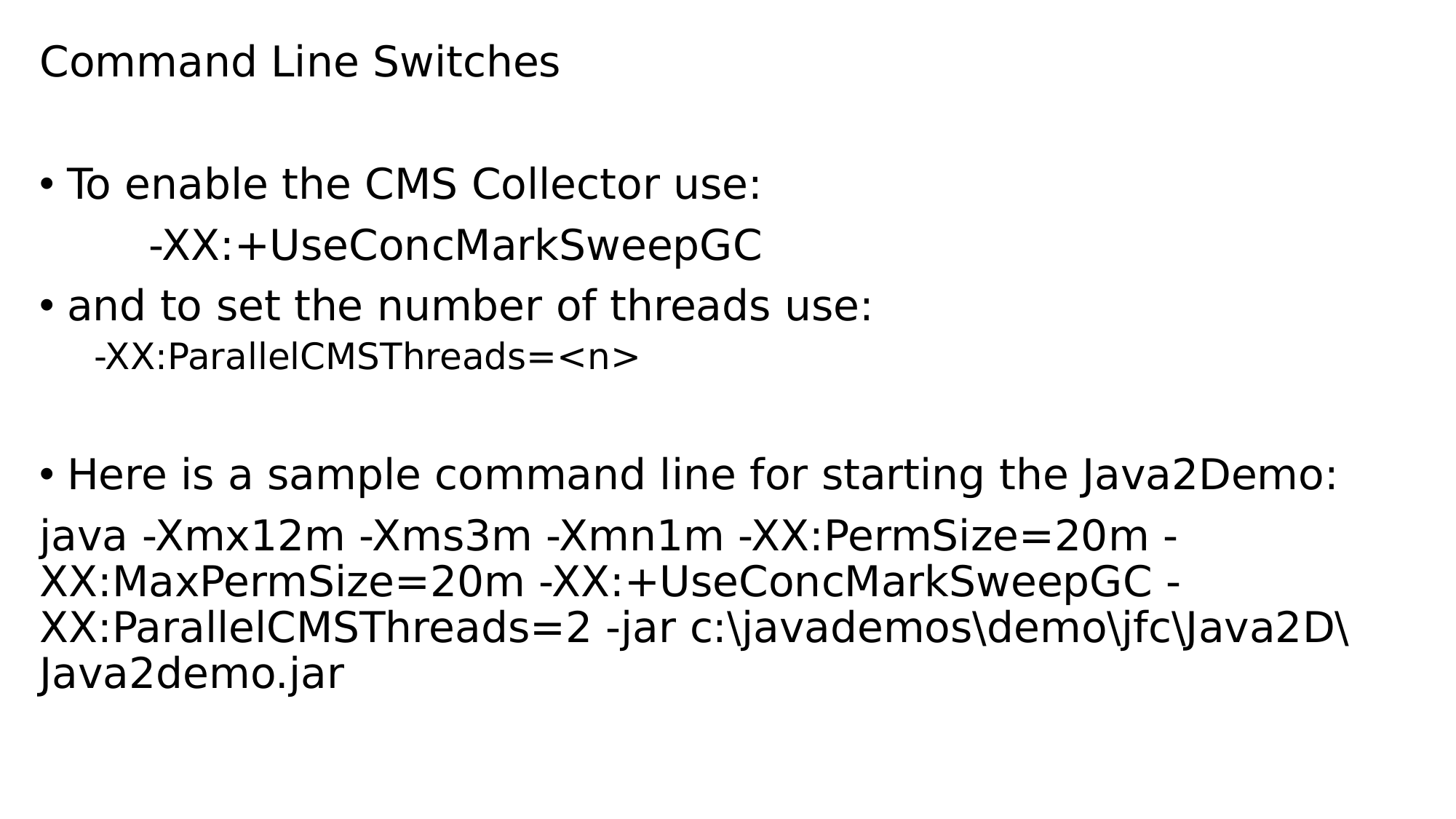

Command Line Switches

To enable the CMS Collector use:
	-XX:+UseConcMarkSweepGC
and to set the number of threads use:
-XX:ParallelCMSThreads=<n>

Here is a sample command line for starting the Java2Demo:
java -Xmx12m -Xms3m -Xmn1m -XX:PermSize=20m -XX:MaxPermSize=20m -XX:+UseConcMarkSweepGC -XX:ParallelCMSThreads=2 -jar c:\javademos\demo\jfc\Java2D\Java2demo.jar